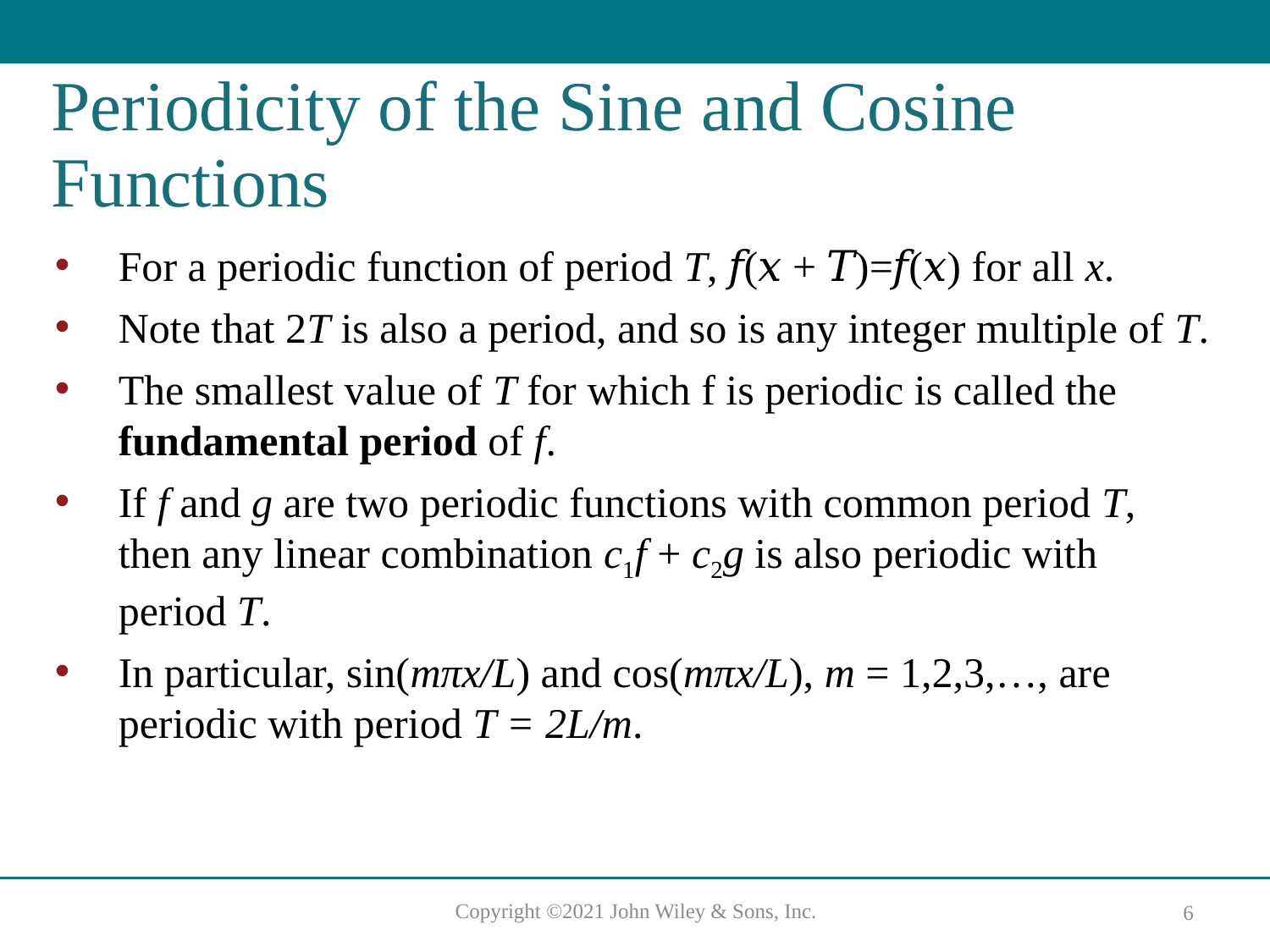

# Periodicity of the Sine and Cosine Functions
For a periodic function of period T, 𝑓(𝑥 + 𝑇)=𝑓(𝑥) for all x.
Note that 2T is also a period, and so is any integer multiple of T.
The smallest value of T for which f is periodic is called the fundamental period of f.
If f and g are two periodic functions with common period T, then any linear combination c1f + c2g is also periodic with period T.
In particular, sin(mπx/L) and cos(mπx/L), m = 1,2,3,…, are periodic with period T = 2L/m.